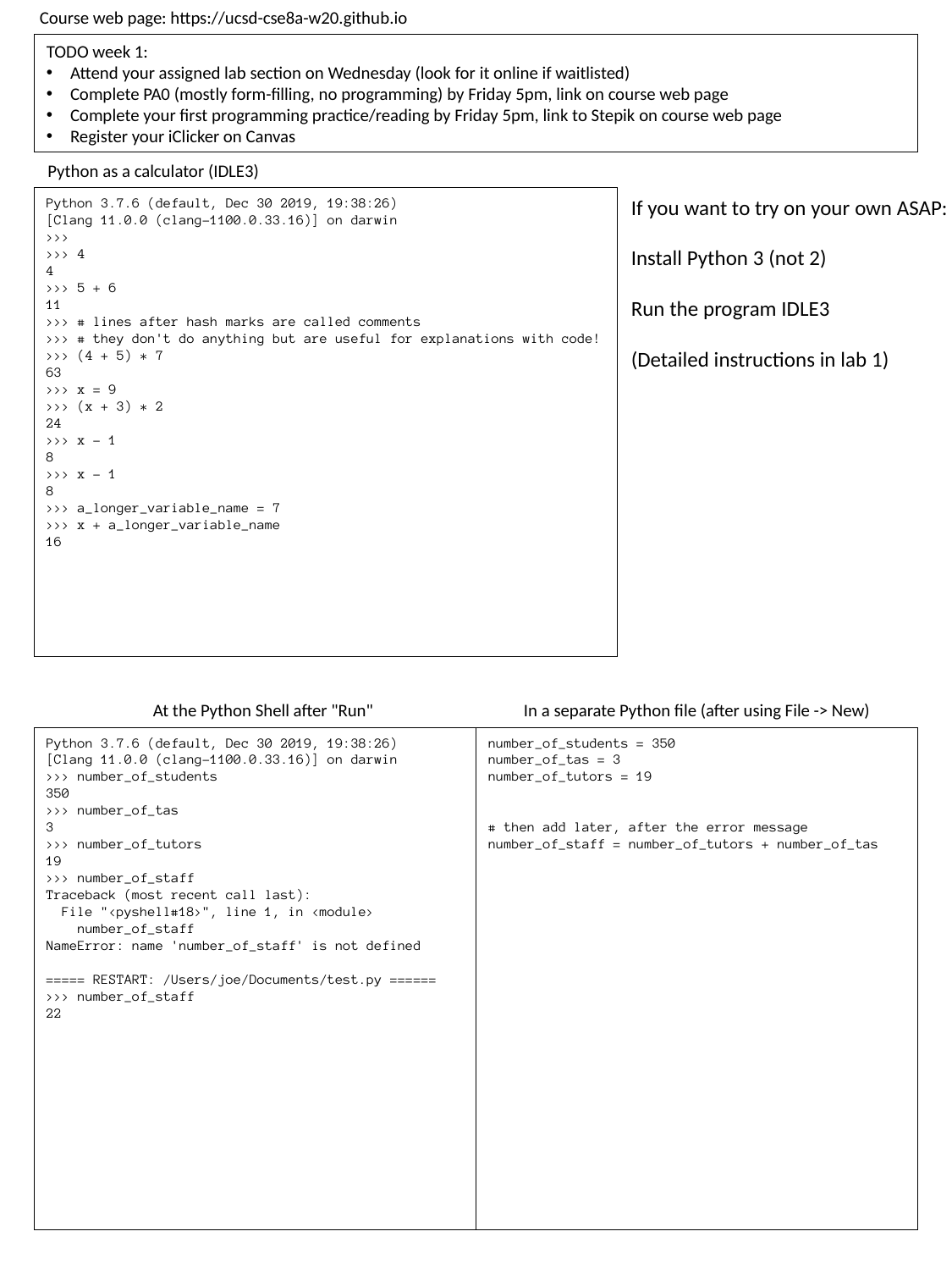

Course web page: https://ucsd-cse8a-w20.github.io
TODO week 1:
Attend your assigned lab section on Wednesday (look for it online if waitlisted)
Complete PA0 (mostly form-filling, no programming) by Friday 5pm, link on course web page
Complete your first programming practice/reading by Friday 5pm, link to Stepik on course web page
Register your iClicker on Canvas
Python as a calculator (IDLE3)
If you want to try on your own ASAP:

Install Python 3 (not 2)

Run the program IDLE3

(Detailed instructions in lab 1)
Python 3.7.6 (default, Dec 30 2019, 19:38:26)
[Clang 11.0.0 (clang-1100.0.33.16)] on darwin
>>>
>>> 4
4
>>> 5 + 6
11
>>> # lines after hash marks are called comments
>>> # they don't do anything but are useful for explanations with code!
>>> (4 + 5) * 7
63
>>> x = 9
>>> (x + 3) * 2
24
>>> x - 1
8
>>> x - 1
8
>>> a_longer_variable_name = 7
>>> x + a_longer_variable_name
16

In a separate Python file (after using File -> New)
At the Python Shell after "Run"
Python 3.7.6 (default, Dec 30 2019, 19:38:26)
[Clang 11.0.0 (clang-1100.0.33.16)] on darwin
>>> number_of_students
350
>>> number_of_tas
3
>>> number_of_tutors
19
>>> number_of_staff
Traceback (most recent call last):
  File "<pyshell#18>", line 1, in <module>
    number_of_staff
NameError: name 'number_of_staff' is not defined

===== RESTART: /Users/joe/Documents/test.py ======
>>> number_of_staff
22

number_of_students = 350
number_of_tas = 3
number_of_tutors = 19

# then add later, after the error message
number_of_staff = number_of_tutors + number_of_tas